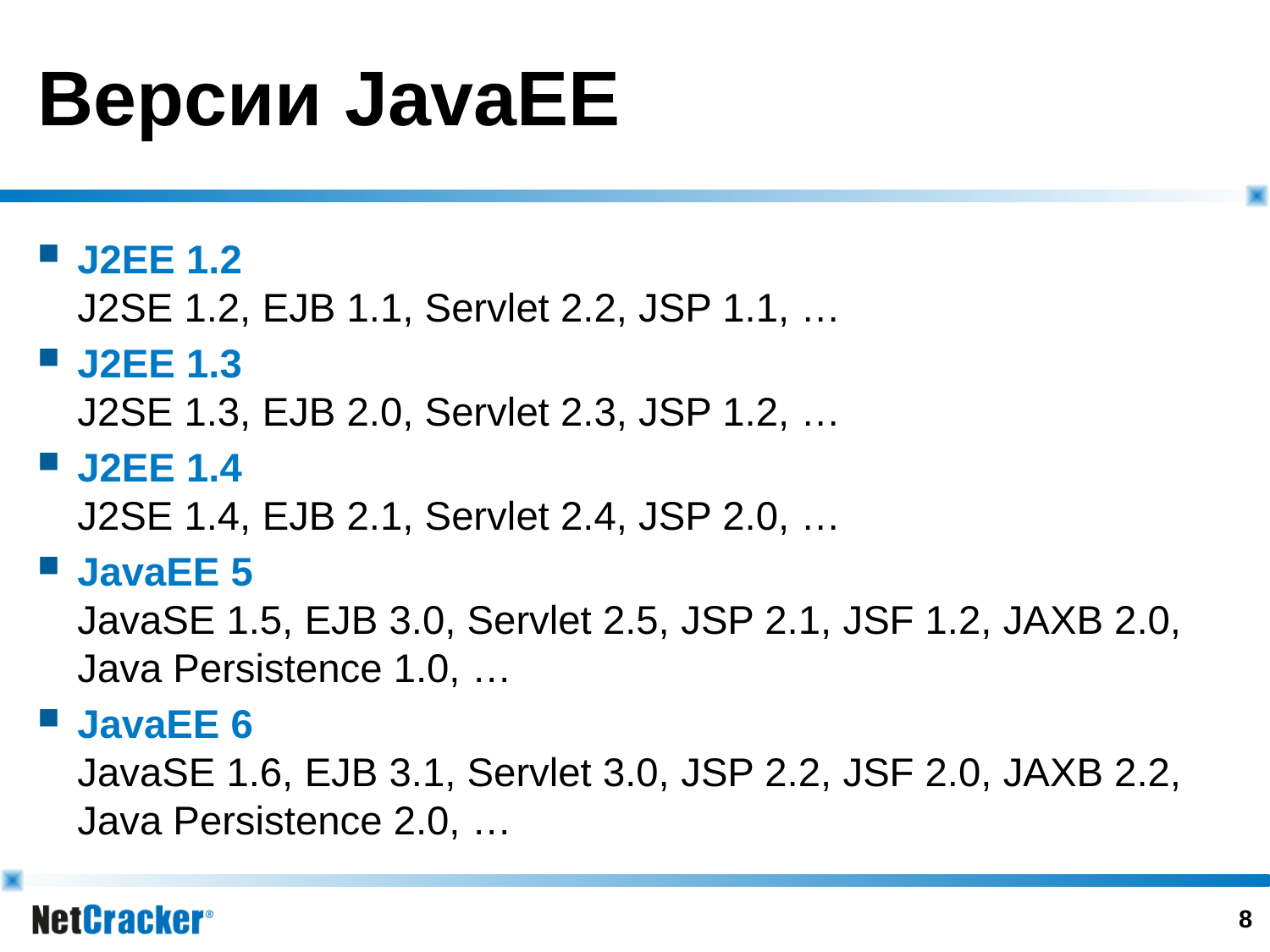

# Версии JavaEE
J2EE 1.2
J2SE 1.2, EJB 1.1, Servlet 2.2, JSP 1.1, …
J2EE 1.3
J2SE 1.3, EJB 2.0, Servlet 2.3, JSP 1.2, …
J2EE 1.4
J2SE 1.4, EJB 2.1, Servlet 2.4, JSP 2.0, …
JavaEE 5
JavaSE 1.5, EJB 3.0, Servlet 2.5, JSP 2.1, JSF 1.2, JAXB 2.0, Java Persistence 1.0, …
JavaEE 6
JavaSE 1.6, EJB 3.1, Servlet 3.0, JSP 2.2, JSF 2.0, JAXB 2.2, Java Persistence 2.0, …

8